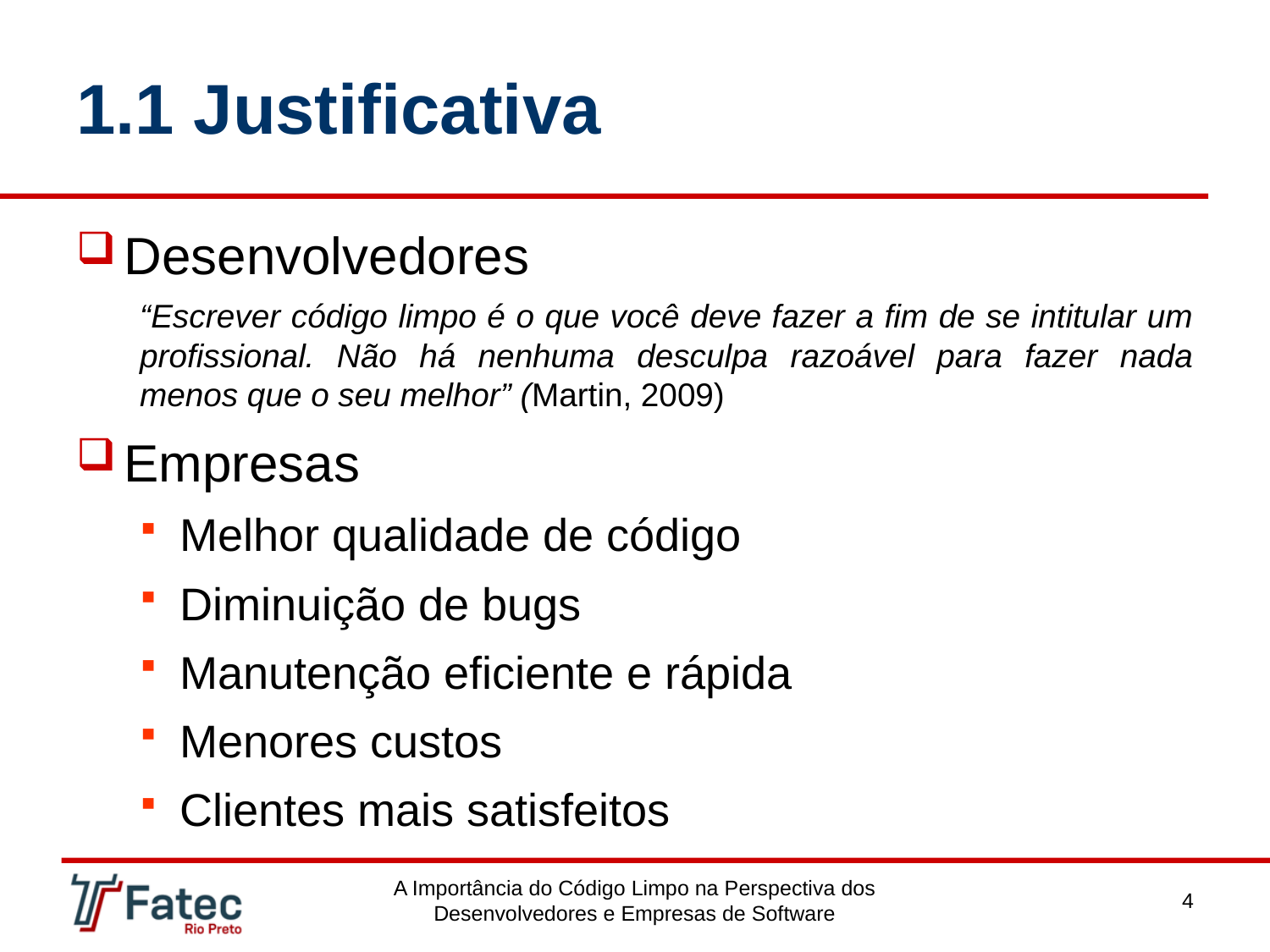

# 1.1 Justificativa
Desenvolvedores
“Escrever código limpo é o que você deve fazer a fim de se intitular um profissional. Não há nenhuma desculpa razoável para fazer nada menos que o seu melhor” (Martin, 2009)
Empresas
Melhor qualidade de código
Diminuição de bugs
Manutenção eficiente e rápida
Menores custos
Clientes mais satisfeitos
A Importância do Código Limpo na Perspectiva dos Desenvolvedores e Empresas de Software
4